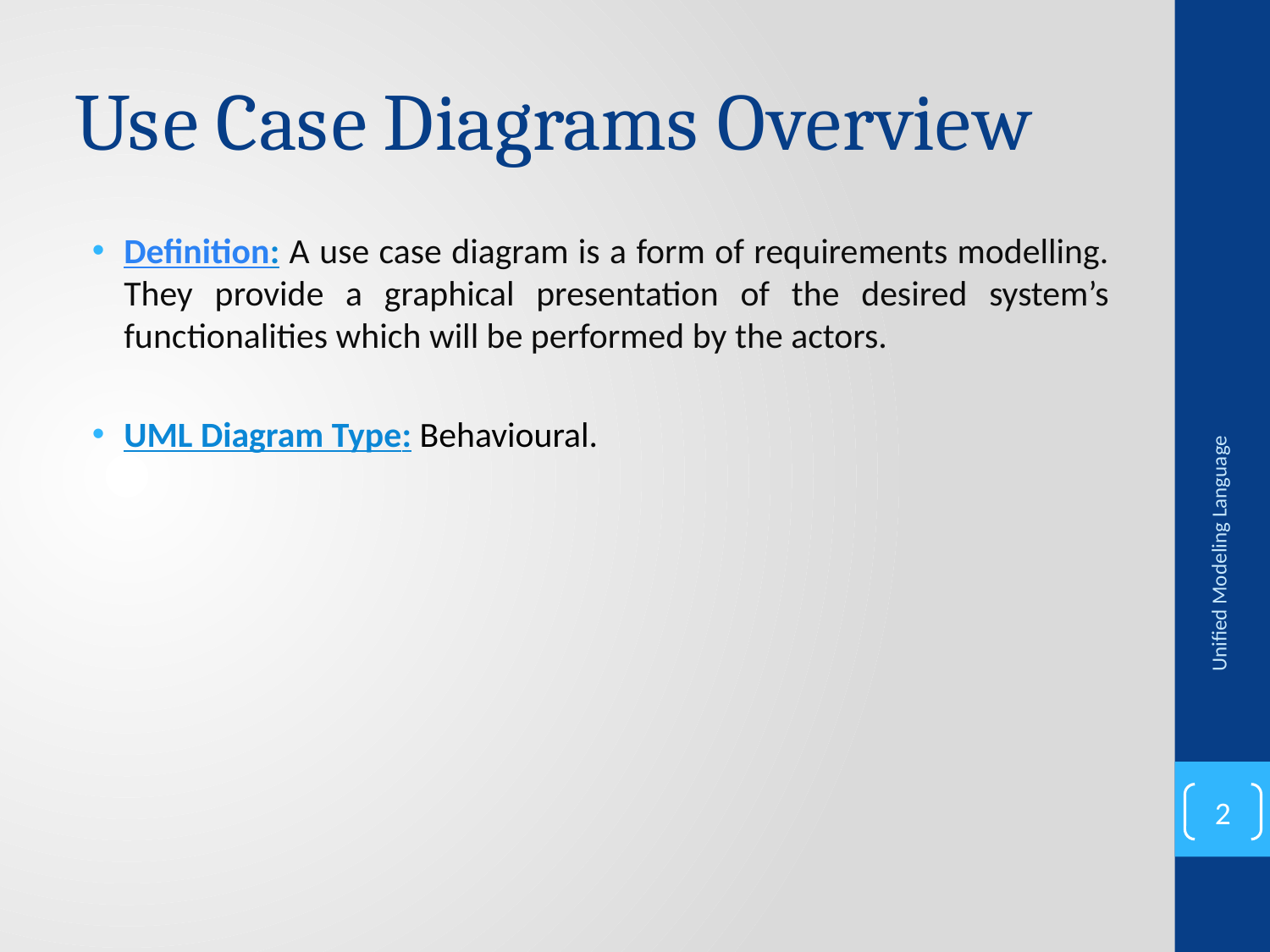

# Use Case Diagrams Overview
Definition: A use case diagram is a form of requirements modelling. They provide a graphical presentation of the desired system’s functionalities which will be performed by the actors.

UML Diagram Type: Behavioural.
Unified Modeling Language
2